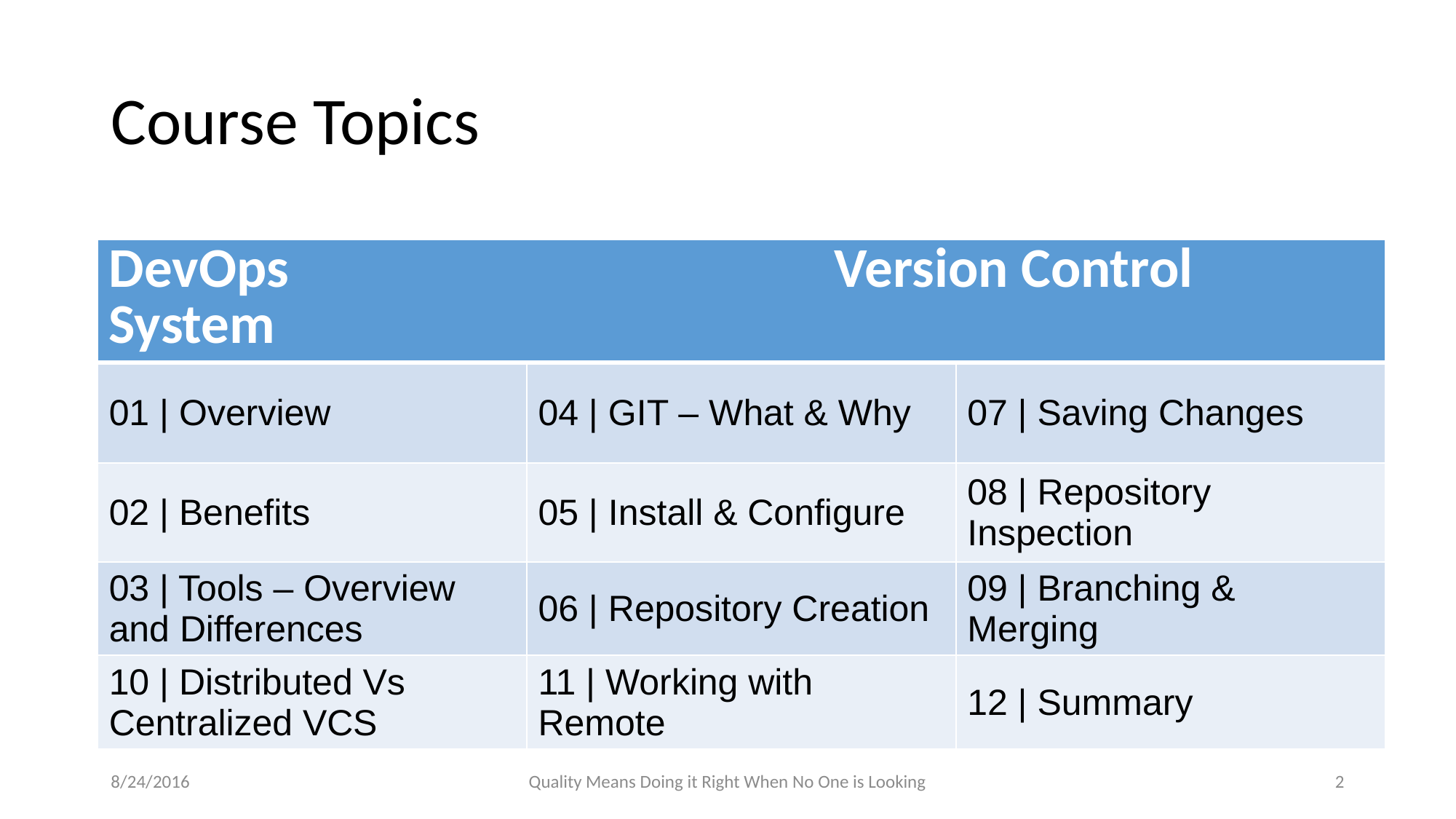

# Course Topics
| DevOps Version Control System |  |  |
| --- | --- | --- |
| 01 | Overview | 04 | GIT – What & Why | 07 | Saving Changes |
| 02 | Benefits | 05 | Install & Configure | 08 | Repository Inspection |
| 03 | Tools – Overview and Differences | 06 | Repository Creation | 09 | Branching & Merging |
| 10 | Distributed Vs Centralized VCS | 11 | Working with Remote | 12 | Summary |
8/24/2016
Quality Means Doing it Right When No One is Looking
2